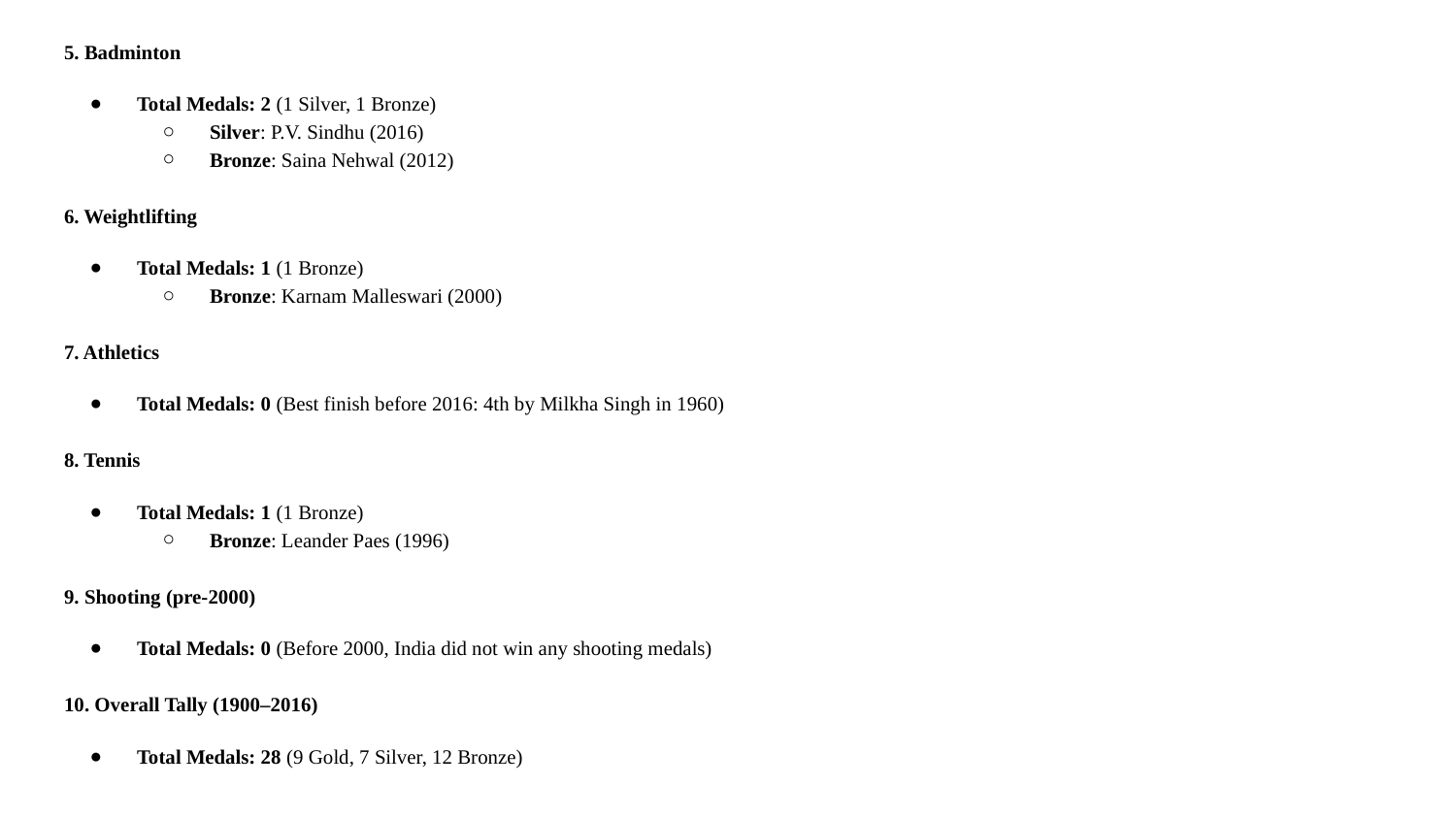

5. Badminton
Total Medals: 2 (1 Silver, 1 Bronze)
Silver: P.V. Sindhu (2016)
Bronze: Saina Nehwal (2012)
6. Weightlifting
Total Medals: 1 (1 Bronze)
Bronze: Karnam Malleswari (2000)
7. Athletics
Total Medals: 0 (Best finish before 2016: 4th by Milkha Singh in 1960)
8. Tennis
Total Medals: 1 (1 Bronze)
Bronze: Leander Paes (1996)
9. Shooting (pre-2000)
Total Medals: 0 (Before 2000, India did not win any shooting medals)
10. Overall Tally (1900–2016)
Total Medals: 28 (9 Gold, 7 Silver, 12 Bronze)